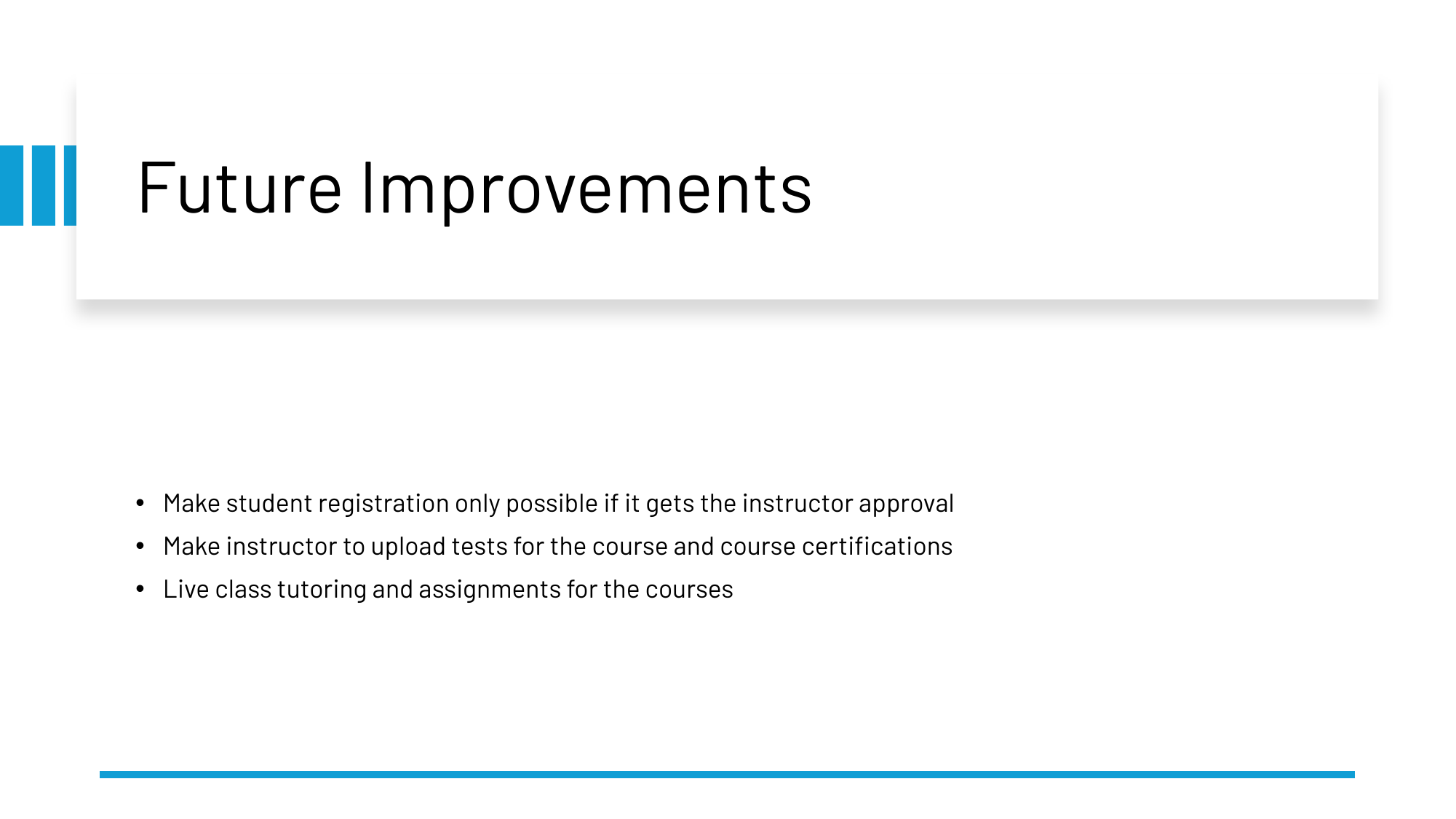

# Future Improvements

Make student registration only possible if it gets the instructor approval
Make instructor to upload tests for the course and course certifications
Live class tutoring and assignments for the courses